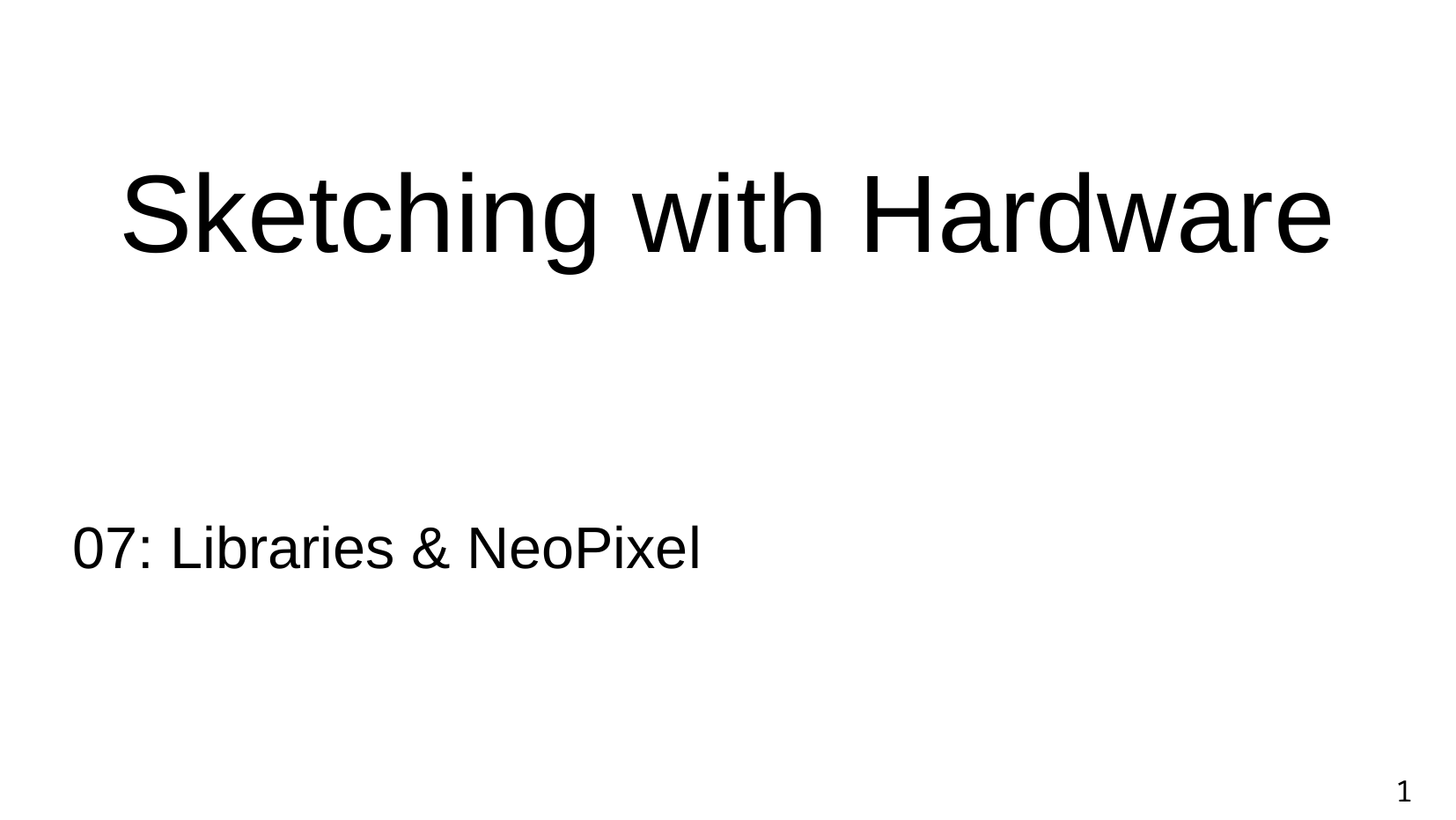

Sketching with Hardware
07: Libraries & NeoPixel